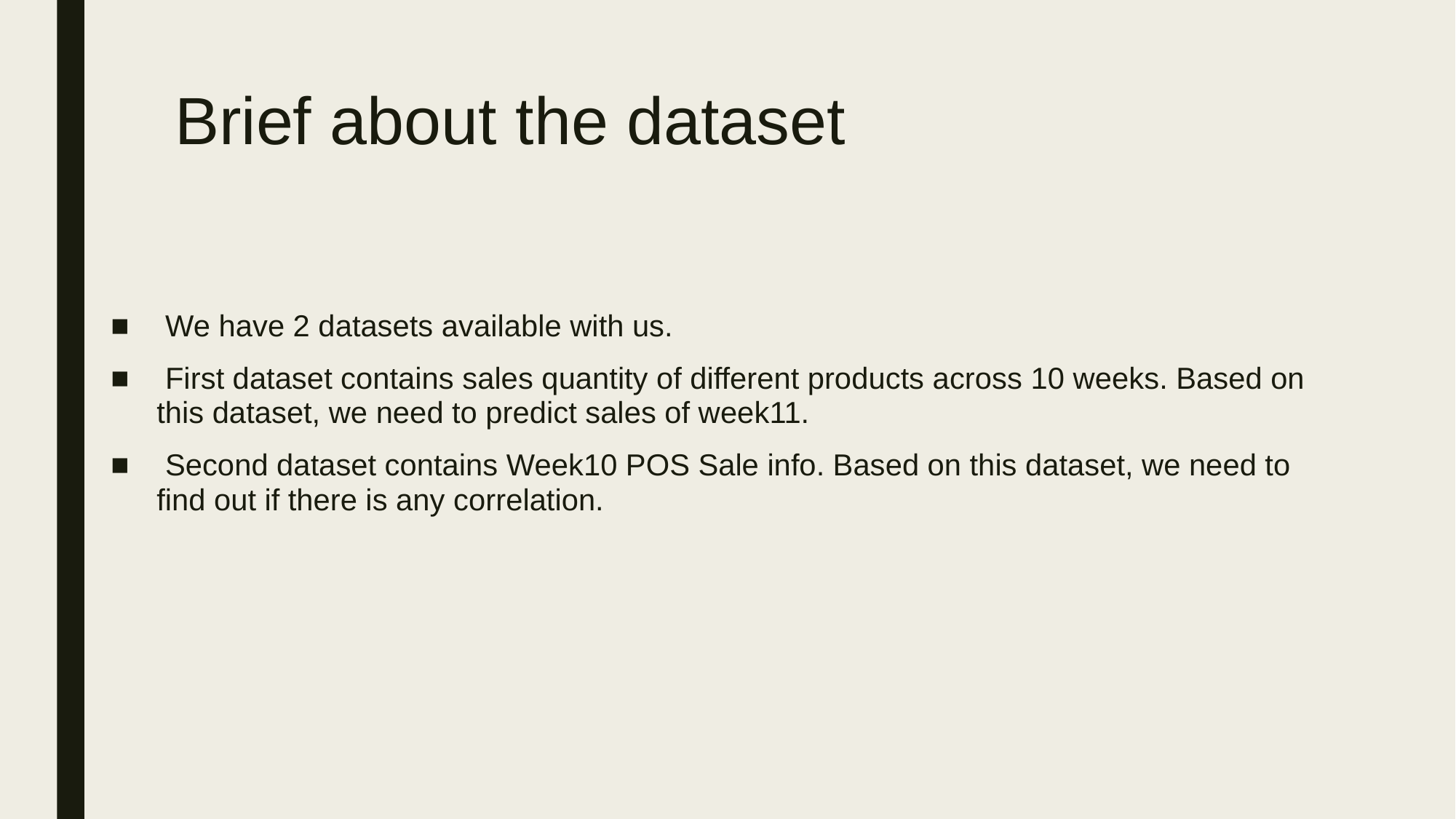

# Brief about the dataset

 We have 2 datasets available with us.
 First dataset contains sales quantity of different products across 10 weeks. Based on this dataset, we need to predict sales of week11.
 Second dataset contains Week10 POS Sale info. Based on this dataset, we need to find out if there is any correlation.